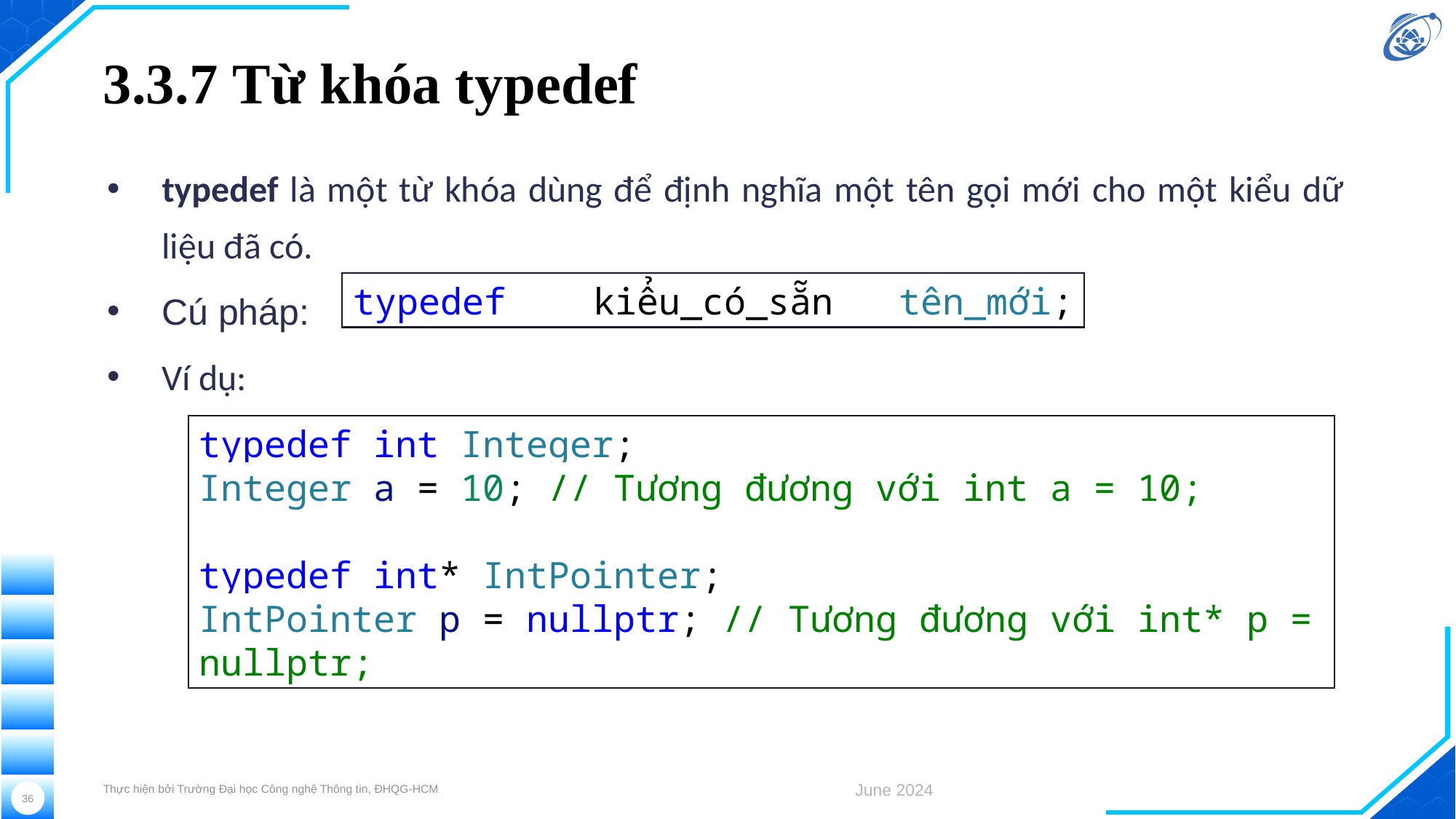

# 3.3.7 Từ khóa typedef
typedef là một từ khóa dùng để định nghĩa một tên gọi mới cho một kiểu dữ liệu đã có.
Cú pháp:
Ví dụ:

typedef    kiểu_có_sẵn   tên_mới;
typedef int Integer;
Integer a = 10; // Tương đương với int a = 10;

typedef int* IntPointer;
IntPointer p = nullptr; // Tương đương với int* p = nullptr;
Thực hiện bởi Trường Đại học Công nghệ Thông tin, ĐHQG-HCM
June 2024
36